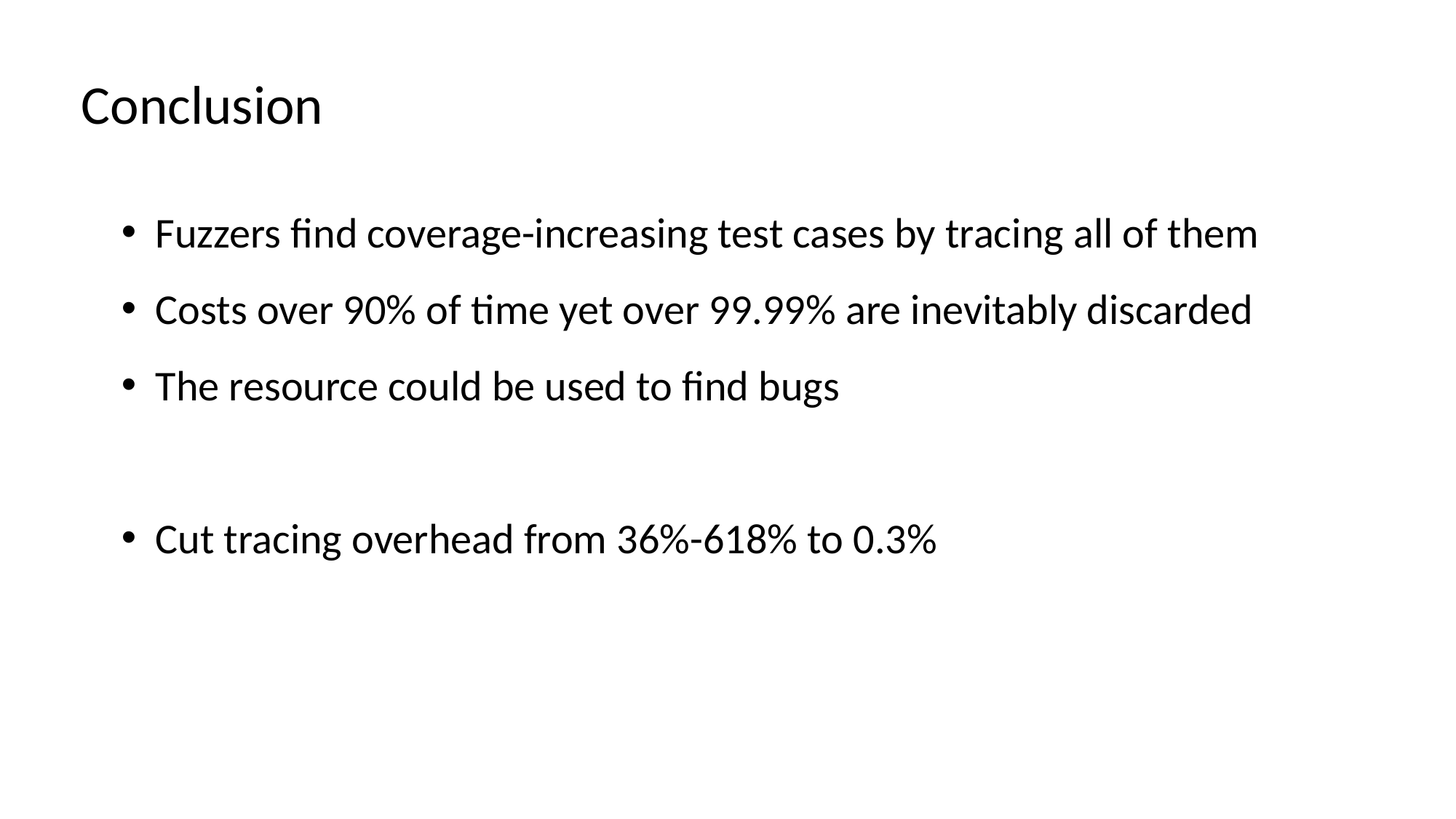

Conclusion
Fuzzers find coverage-increasing test cases by tracing all of them
Costs over 90% of time yet over 99.99% are inevitably discarded
The resource could be used to find bugs

Cut tracing overhead from 36%-618% to 0.3%